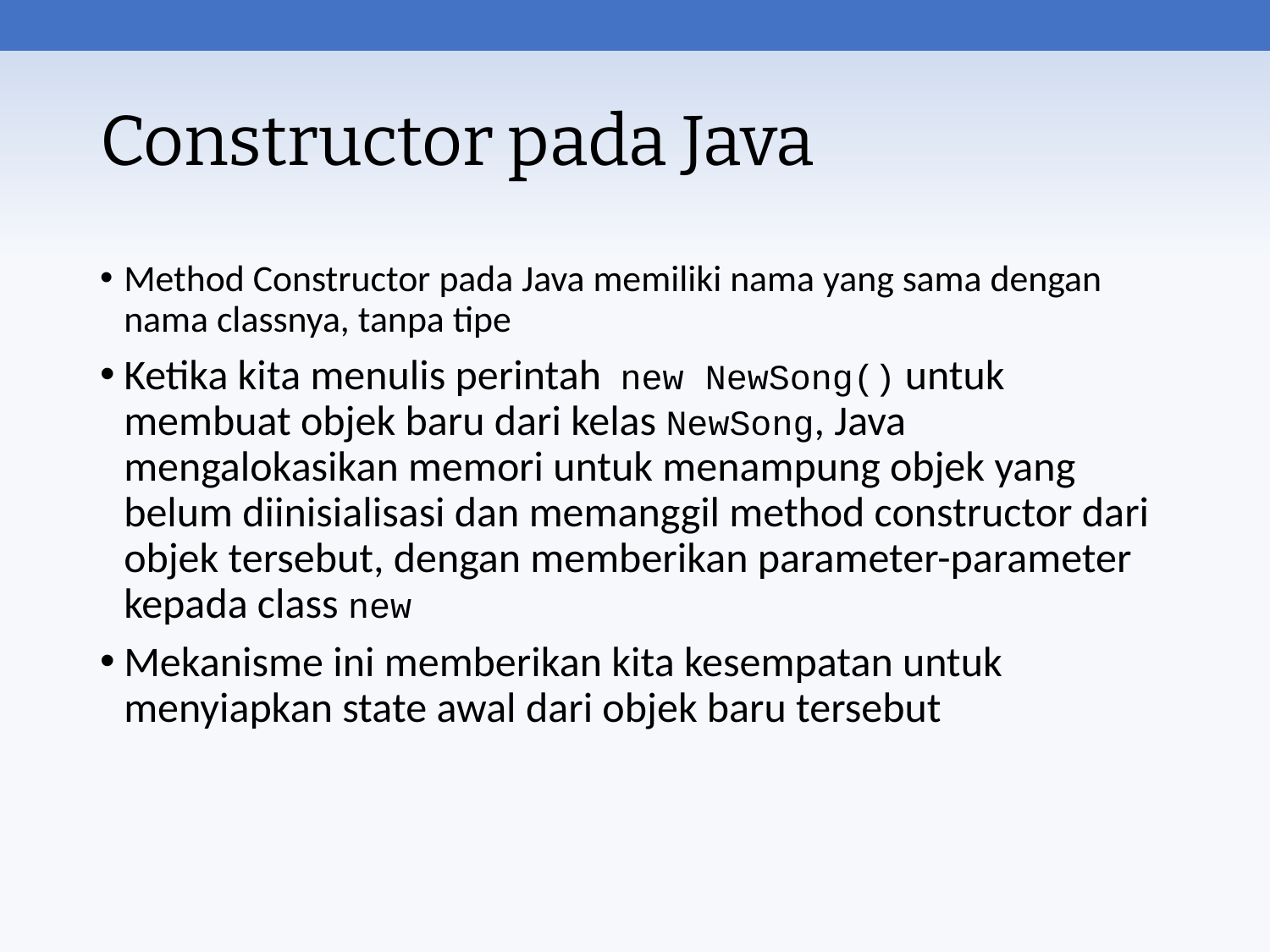

# Constructor pada Java
Method Constructor pada Java memiliki nama yang sama dengan nama classnya, tanpa tipe
Ketika kita menulis perintah  new NewSong() untuk membuat objek baru dari kelas NewSong, Java mengalokasikan memori untuk menampung objek yang belum diinisialisasi dan memanggil method constructor dari objek tersebut, dengan memberikan parameter-parameter kepada class new
Mekanisme ini memberikan kita kesempatan untuk menyiapkan state awal dari objek baru tersebut